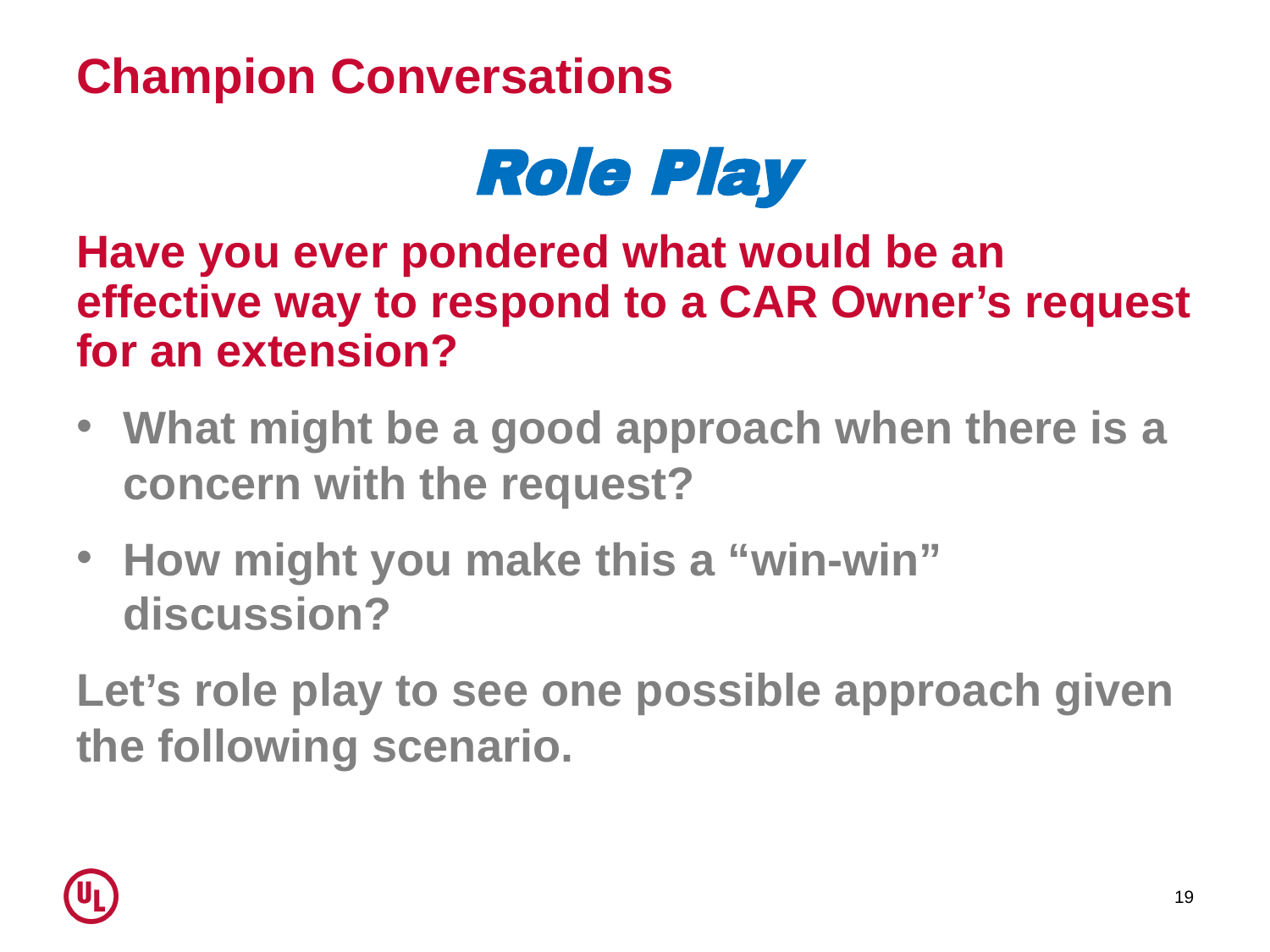

# Champion Conversations
Role Play
Have you ever pondered what would be an effective way to respond to a CAR Owner’s request for an extension?
What might be a good approach when there is a concern with the request?
How might you make this a “win-win” discussion?
Let’s role play to see one possible approach given the following scenario.
19